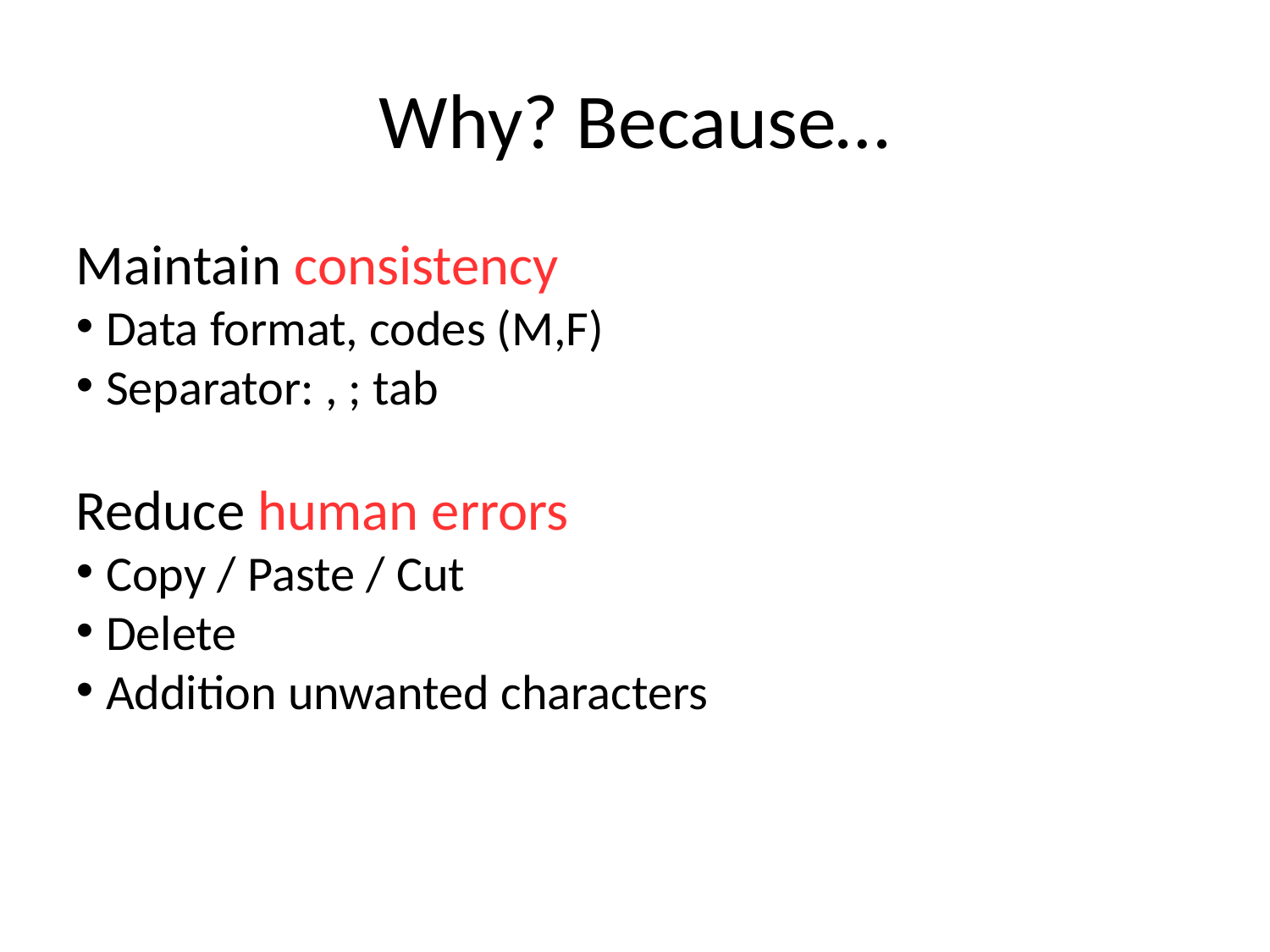

Why? Because…
Maintain consistency
Data format, codes (M,F)
Separator: , ; tab

Reduce human errors
Copy / Paste / Cut
Delete
Addition unwanted characters